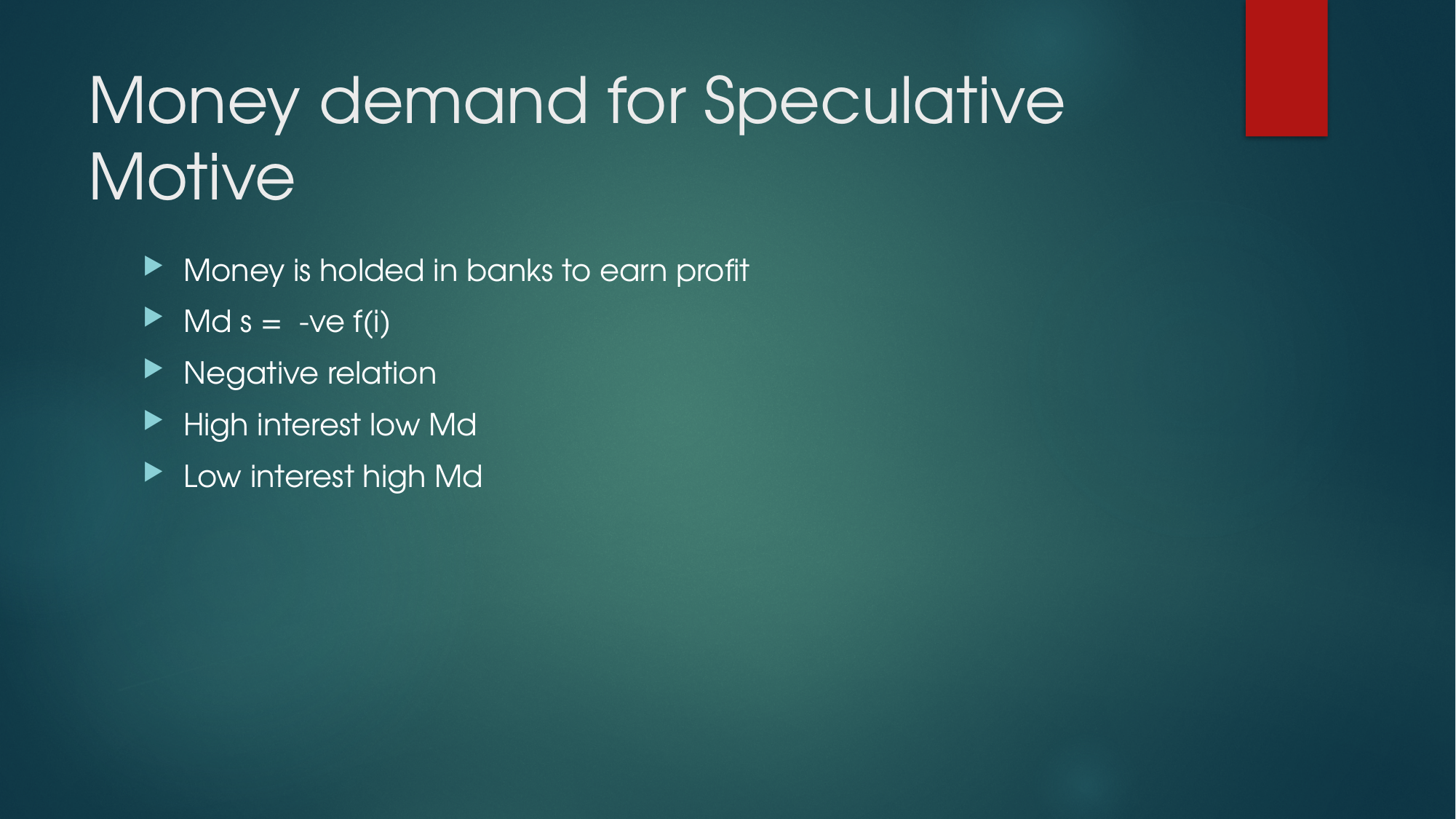

# Money demand for Speculative Motive
Money is holded in banks to earn profit
Md s =  -ve f(i)
Negative relation
High interest low Md
Low interest high Md